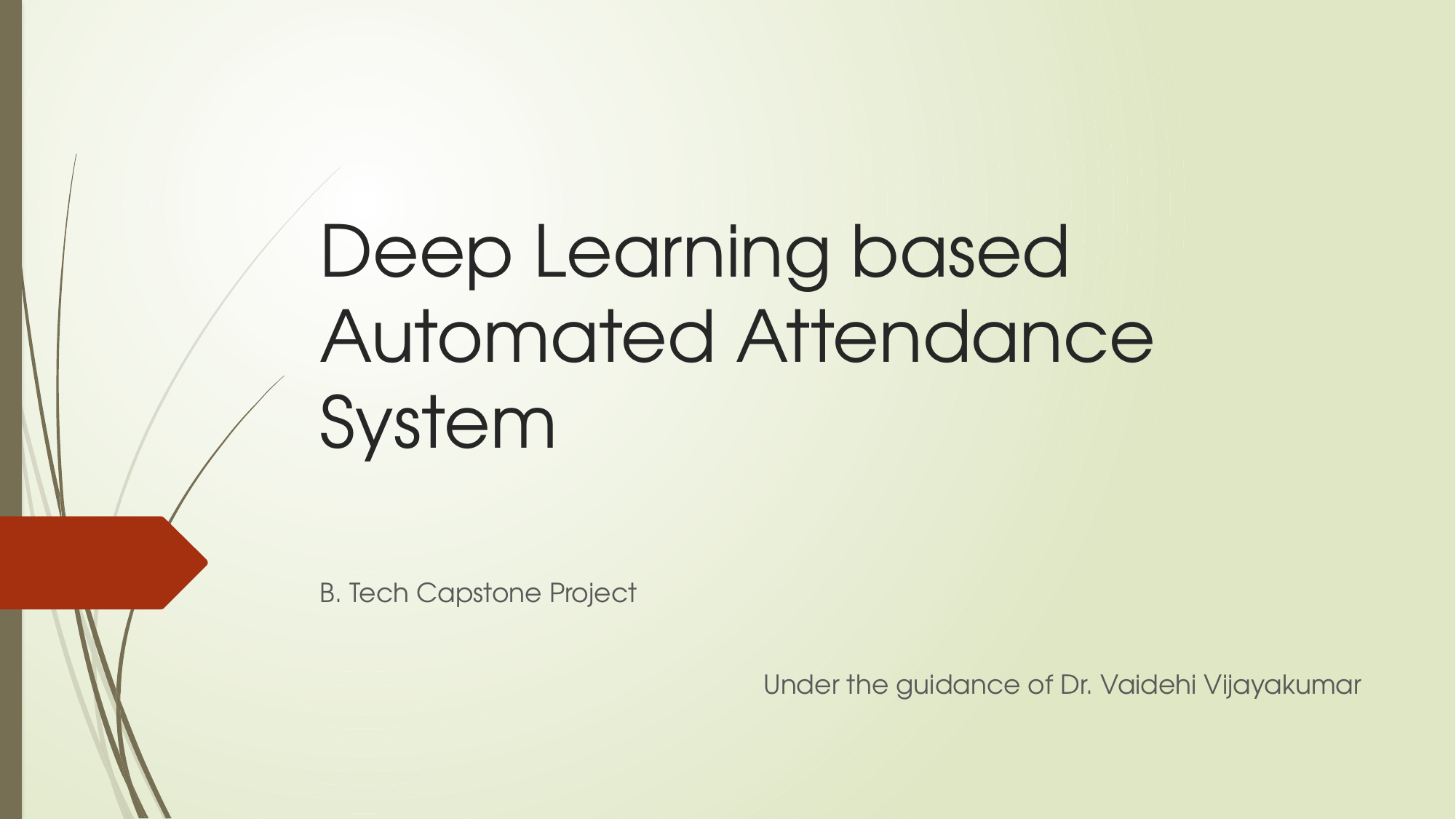

# Deep Learning based Automated Attendance System
B. Tech Capstone Project

Under the guidance of Dr. Vaidehi Vijayakumar